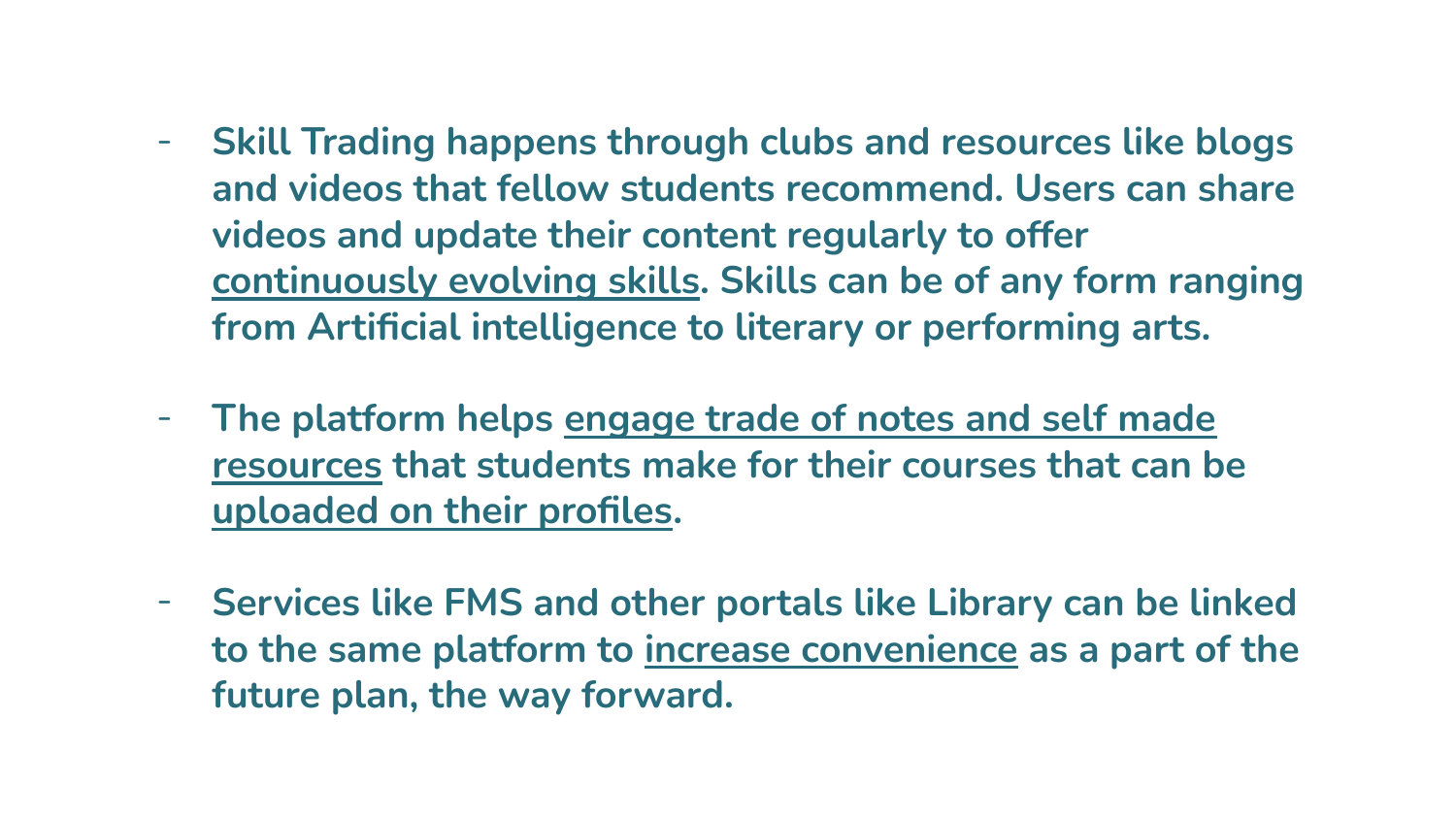

Skill Trading happens through clubs and resources like blogs and videos that fellow students recommend. Users can share videos and update their content regularly to offer continuously evolving skills. Skills can be of any form ranging from Artificial intelligence to literary or performing arts.

The platform helps engage trade of notes and self made resources that students make for their courses that can be uploaded on their profiles.

Services like FMS and other portals like Library can be linked to the same platform to increase convenience as a part of the future plan, the way forward.